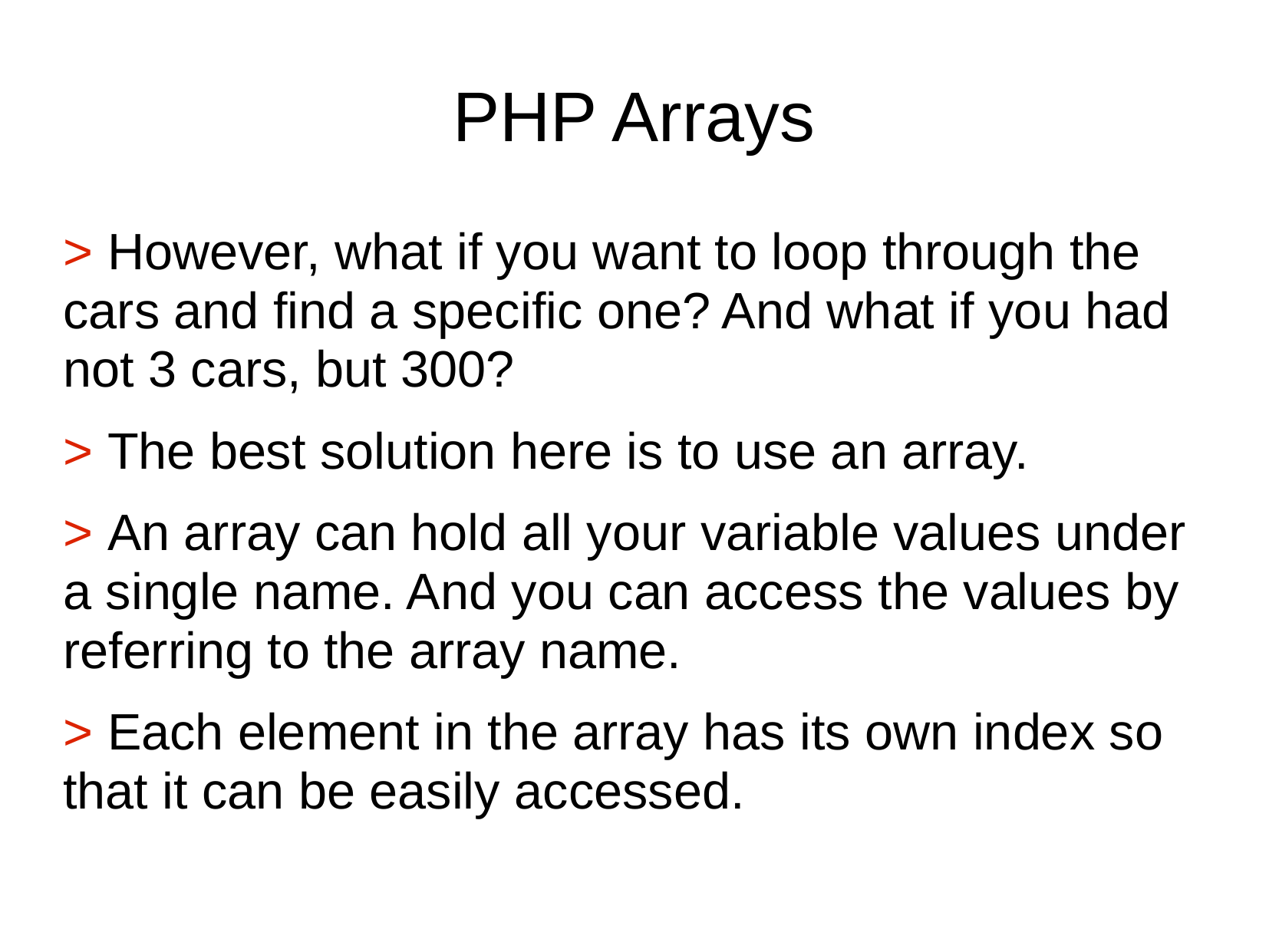

# PHP Arrays
> However, what if you want to loop through the cars and find a specific one? And what if you had not 3 cars, but 300?
> The best solution here is to use an array.
> An array can hold all your variable values under a single name. And you can access the values by referring to the array name.
> Each element in the array has its own index so that it can be easily accessed.